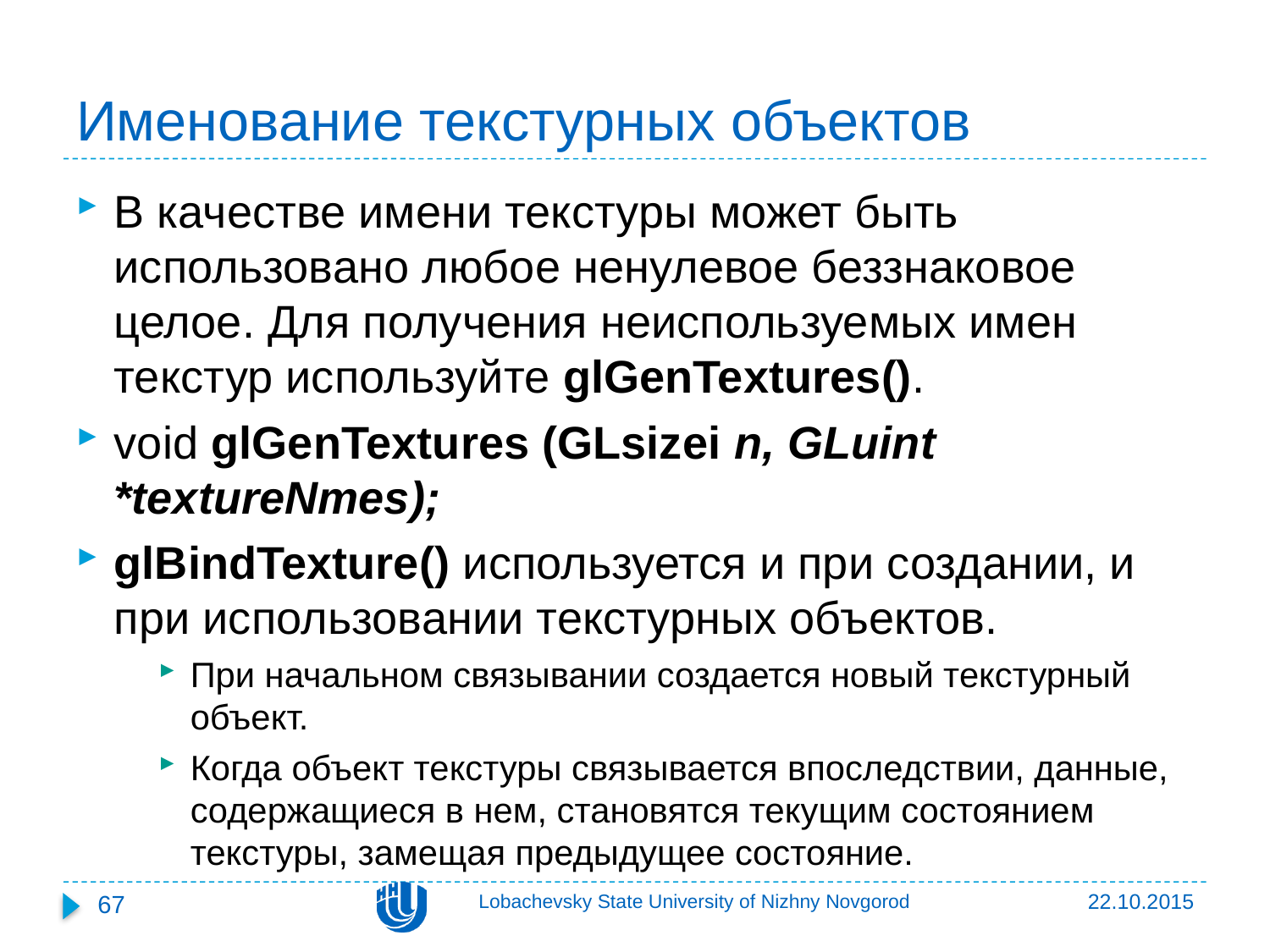

# Именование текстурных объектов
В качестве имени текстуры может быть использовано любое ненулевое беззнаковое целое. Для получения неиспользуемых имен текстур используйте glGenTextures().
void glGenTextures (GLsizei n, GLuint *textureNmes);
glBindTexture() используется и при создании, и при использовании текстурных объектов.
При начальном связывании создается новый текстурный объект.
Когда объект текстуры связывается впоследствии, данные, содержащиеся в нем, становятся текущим состоянием текстуры, замещая предыдущее состояние.
67
Lobachevsky State University of Nizhny Novgorod
22.10.2015